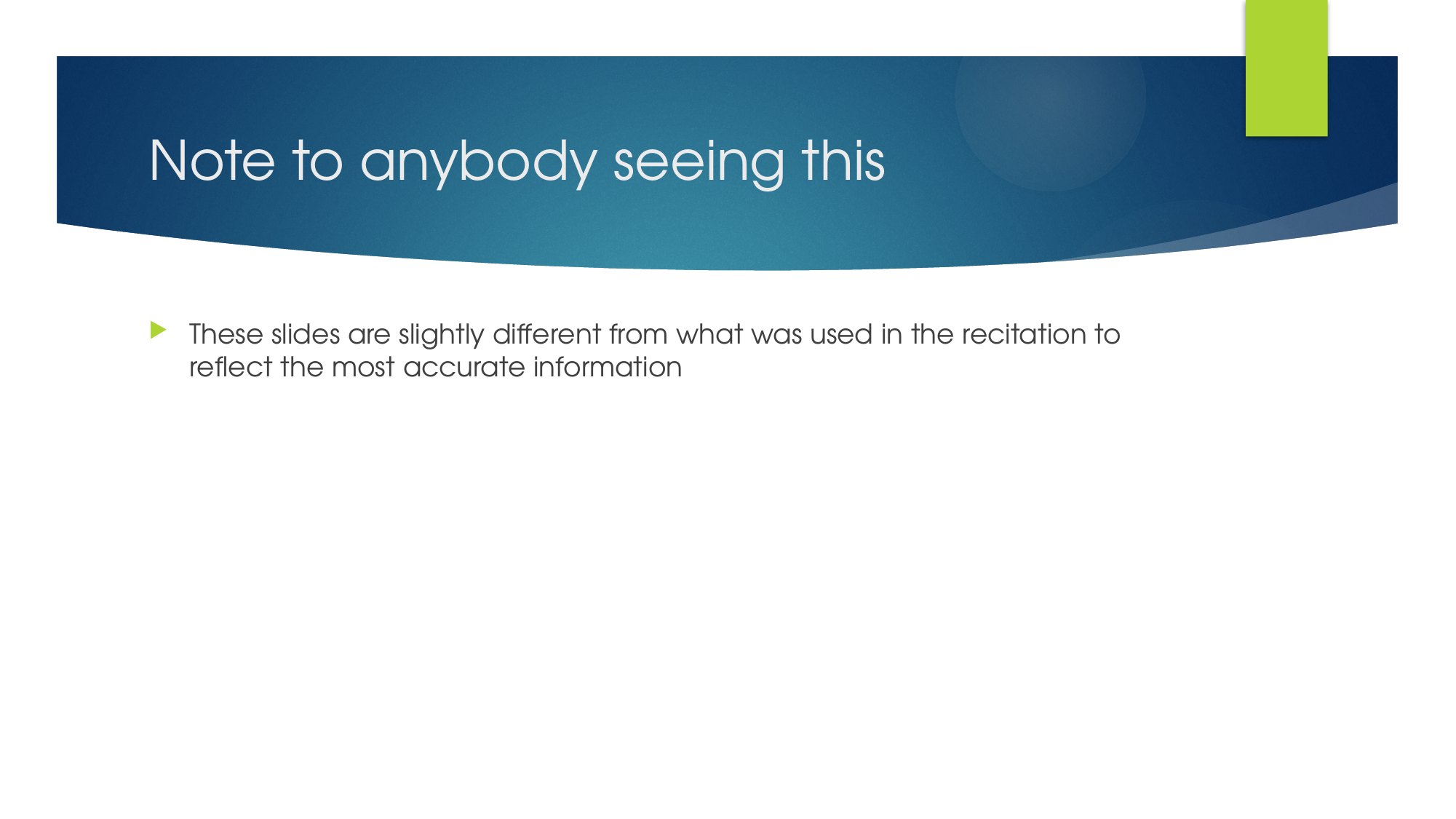

# Note to anybody seeing this
These slides are slightly different from what was used in the recitation to reflect the most accurate information